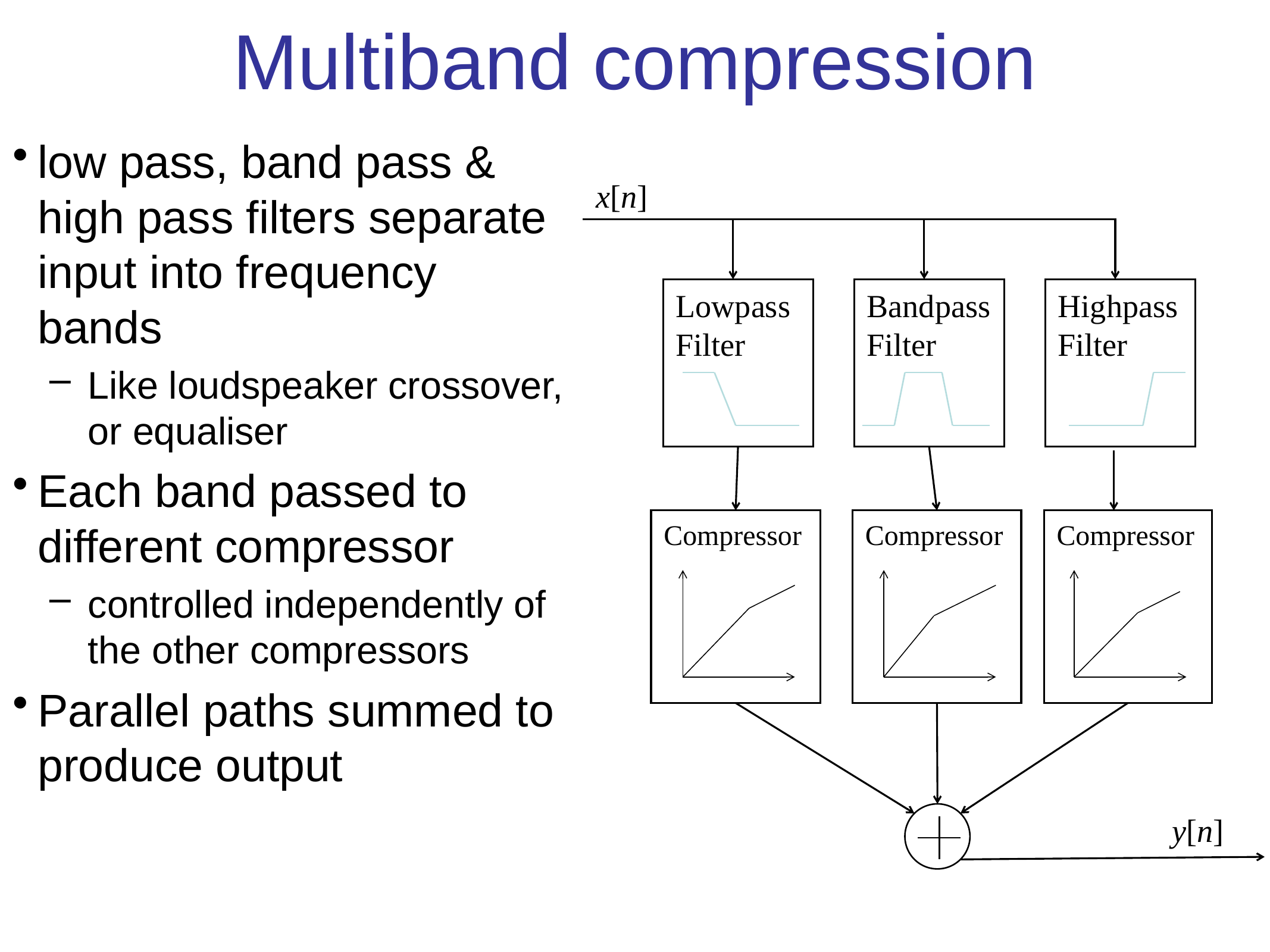

# Multiband compression
low pass, band pass & high pass filters separate input into frequency bands
Like loudspeaker crossover, or equaliser
Each band passed to different compressor
controlled independently of the other compressors
Parallel paths summed to produce output
x[n]
Lowpass
Filter

Bandpass
Filter

Highpass
Filter

Compressor

Compressor

Compressor

y[n]